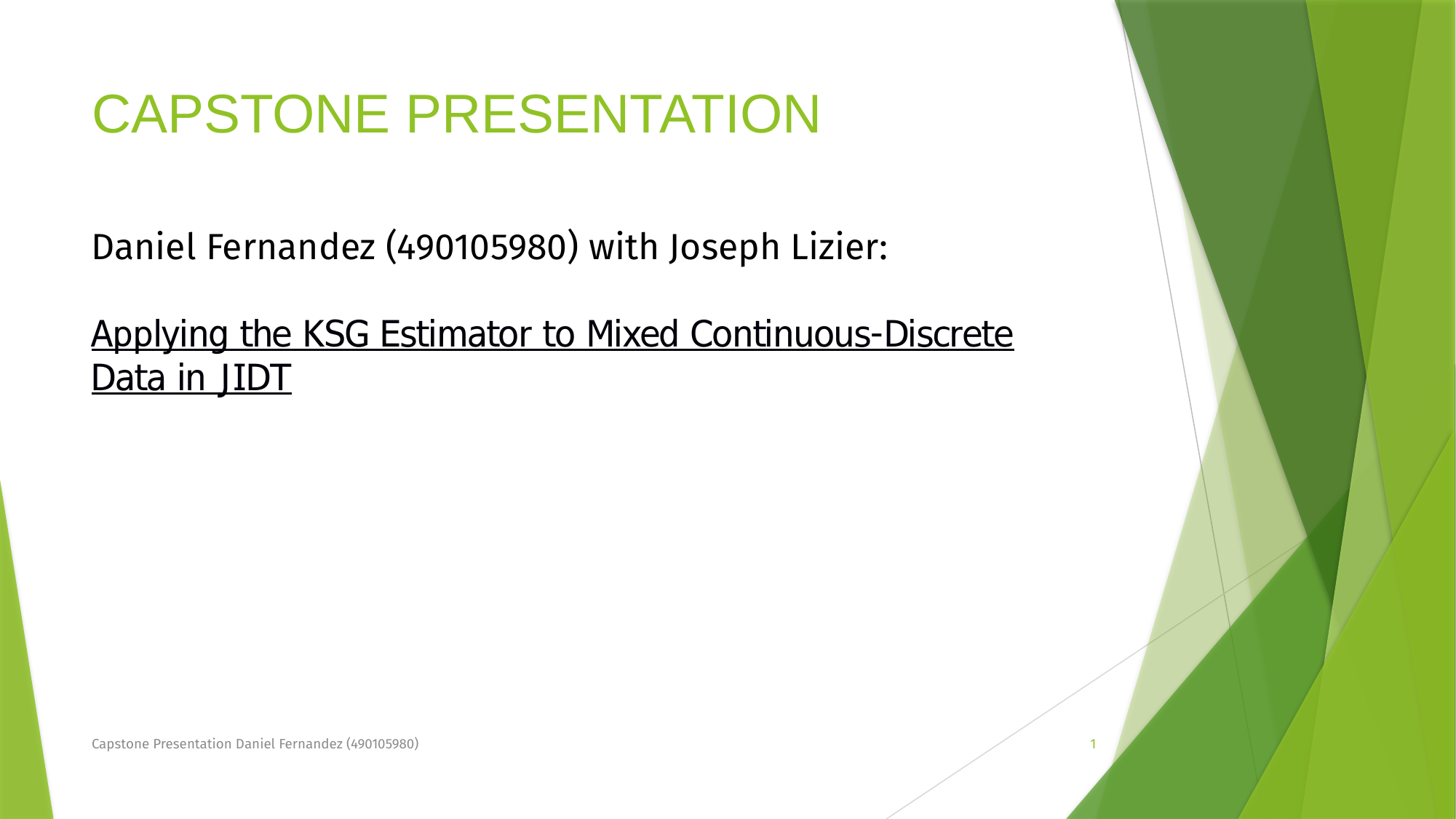

# CAPSTONE PRESENTATION
Daniel Fernandez (490105980) with Joseph Lizier:

Applying the KSG Estimator to Mixed Continuous-Discrete Data in JIDT

Capstone Presentation Daniel Fernandez (490105980)
1